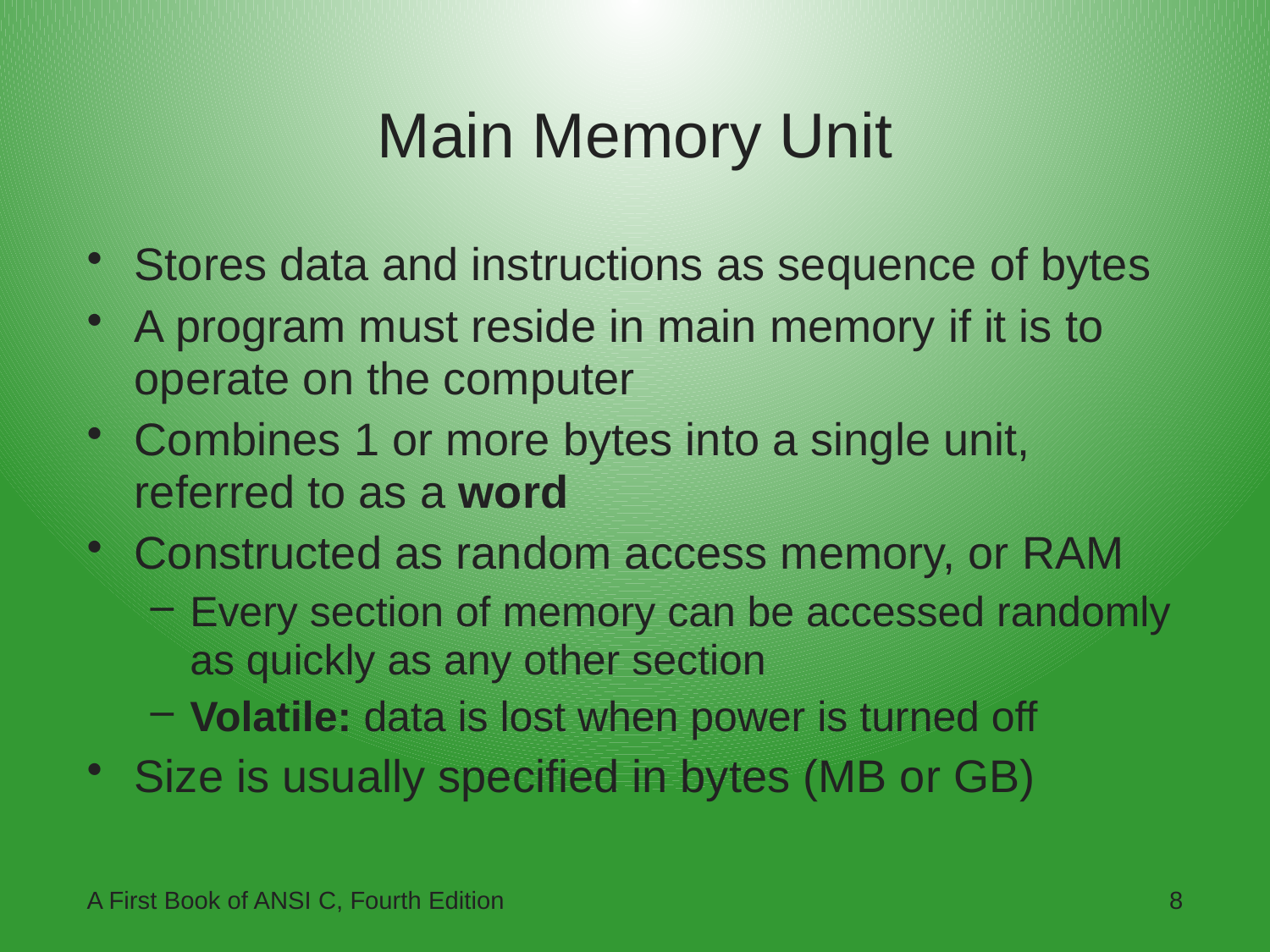

# Main Memory Unit
Stores data and instructions as sequence of bytes
A program must reside in main memory if it is to operate on the computer
Combines 1 or more bytes into a single unit, referred to as a word
Constructed as random access memory, or RAM
Every section of memory can be accessed randomly as quickly as any other section
Volatile: data is lost when power is turned off
Size is usually specified in bytes (MB or GB)
A First Book of ANSI C, Fourth Edition
8